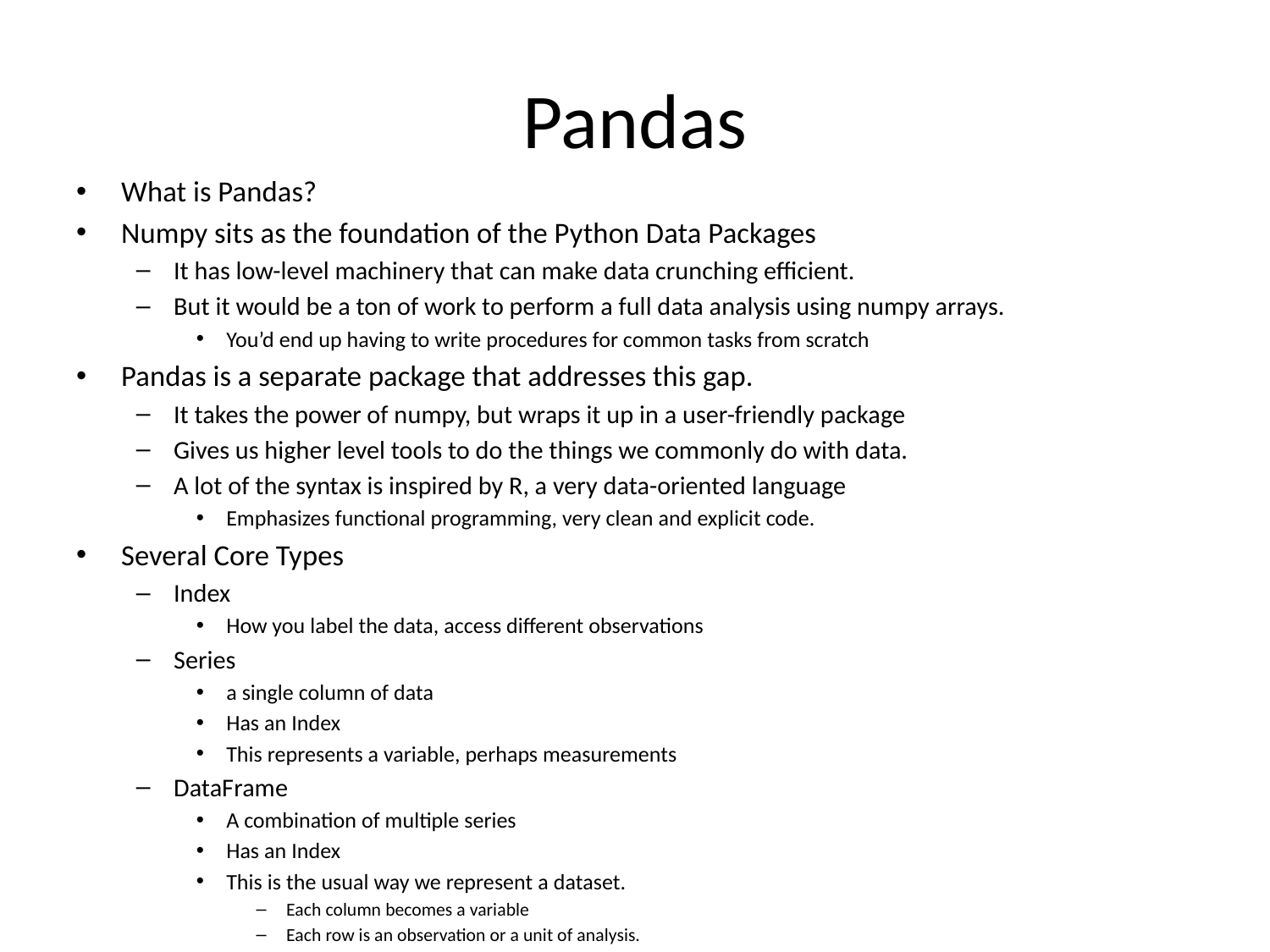

# Pandas
What is Pandas?
Numpy sits as the foundation of the Python Data Packages
It has low-level machinery that can make data crunching efficient.
But it would be a ton of work to perform a full data analysis using numpy arrays.
You’d end up having to write procedures for common tasks from scratch
Pandas is a separate package that addresses this gap.
It takes the power of numpy, but wraps it up in a user-friendly package
Gives us higher level tools to do the things we commonly do with data.
A lot of the syntax is inspired by R, a very data-oriented language
Emphasizes functional programming, very clean and explicit code.
Several Core Types
Index
How you label the data, access different observations
Series
a single column of data
Has an Index
This represents a variable, perhaps measurements
DataFrame
A combination of multiple series
Has an Index
This is the usual way we represent a dataset.
Each column becomes a variable
Each row is an observation or a unit of analysis.